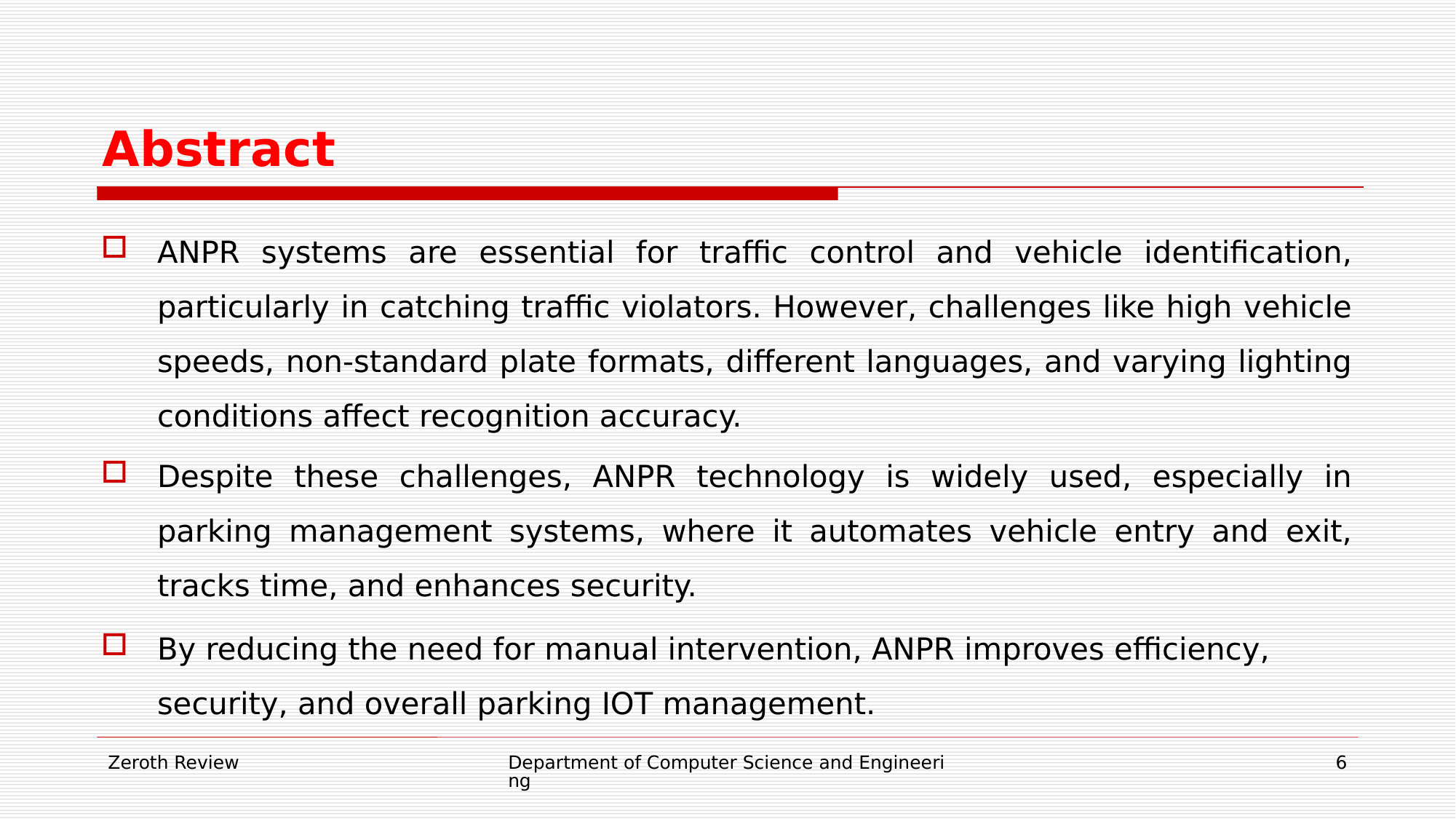

# Abstract
ANPR systems are essential for traffic control and vehicle identification, particularly in catching traffic violators. However, challenges like high vehicle speeds, non-standard plate formats, different languages, and varying lighting conditions affect recognition accuracy.
Despite these challenges, ANPR technology is widely used, especially in parking management systems, where it automates vehicle entry and exit, tracks time, and enhances security.
By reducing the need for manual intervention, ANPR improves efficiency, security, and overall parking IOT management.

Zeroth Review
Department of Computer Science and Engineering
6